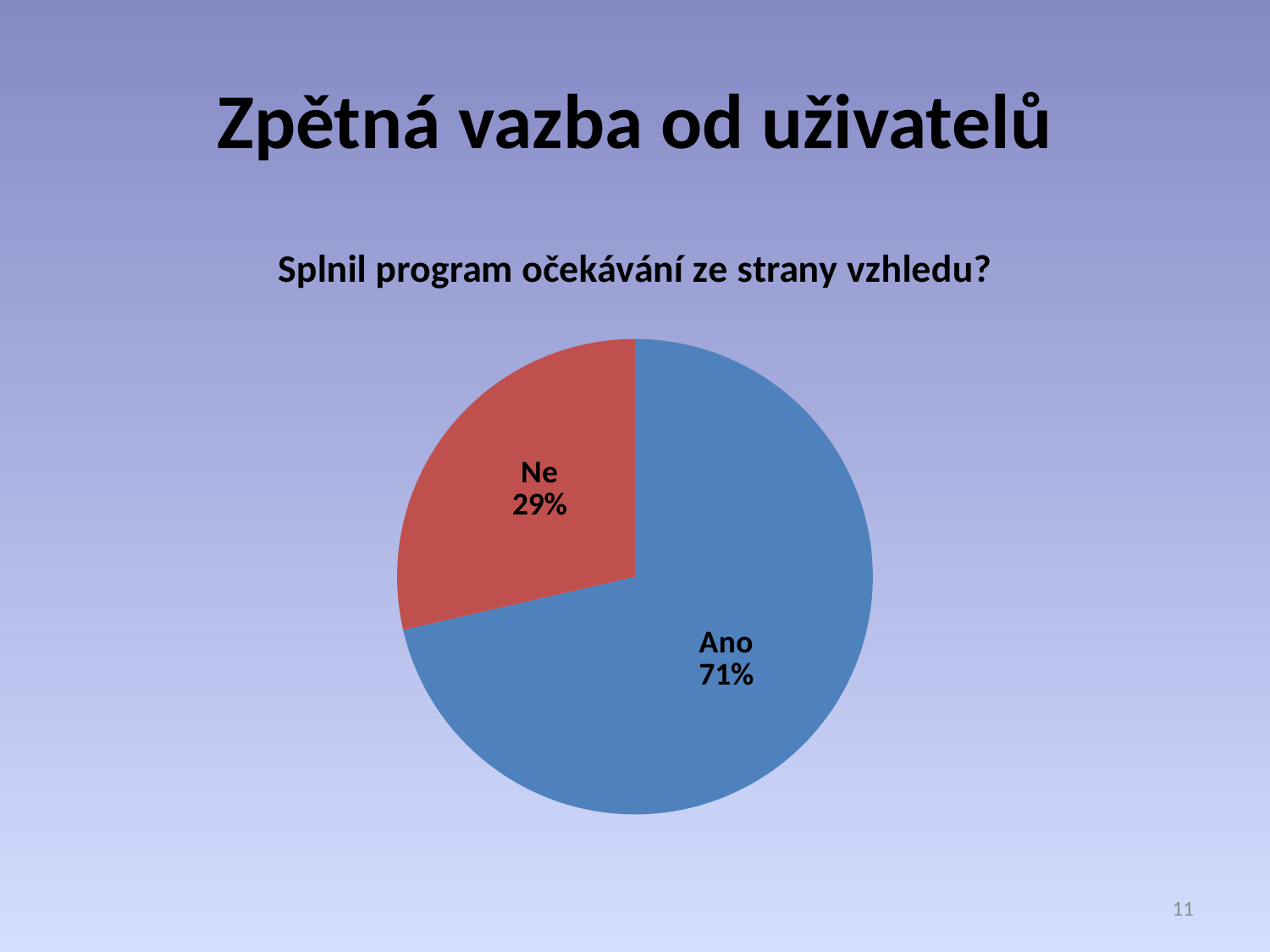

# Zpětná vazba od uživatelů

### Chart: Splnil program očekávání ze strany vzhledu?

| Category |  |
|---|---|
| Ano | 0.7140000000000004 |
| Ne | 0.2860000000000002 |
11